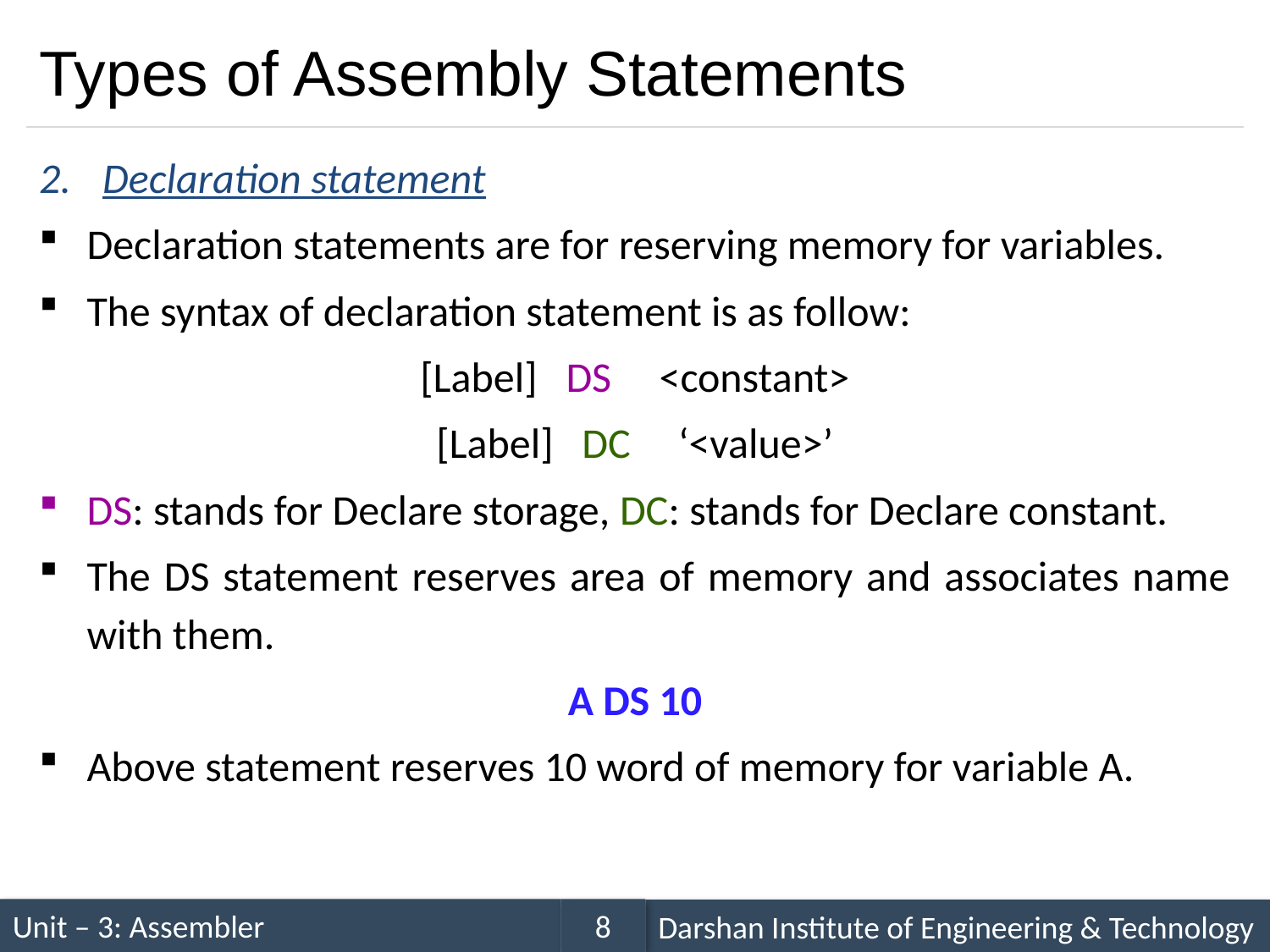

# Types of Assembly Statements
Declaration statement
Declaration statements are for reserving memory for variables.
The syntax of declaration statement is as follow:
[Label]   DS     <constant>
[Label]   DC     ‘<value>’
DS: stands for Declare storage, DC: stands for Declare constant.
The DS statement reserves area of memory and associates name with them.
A DS 10
Above statement reserves 10 word of memory for variable A.